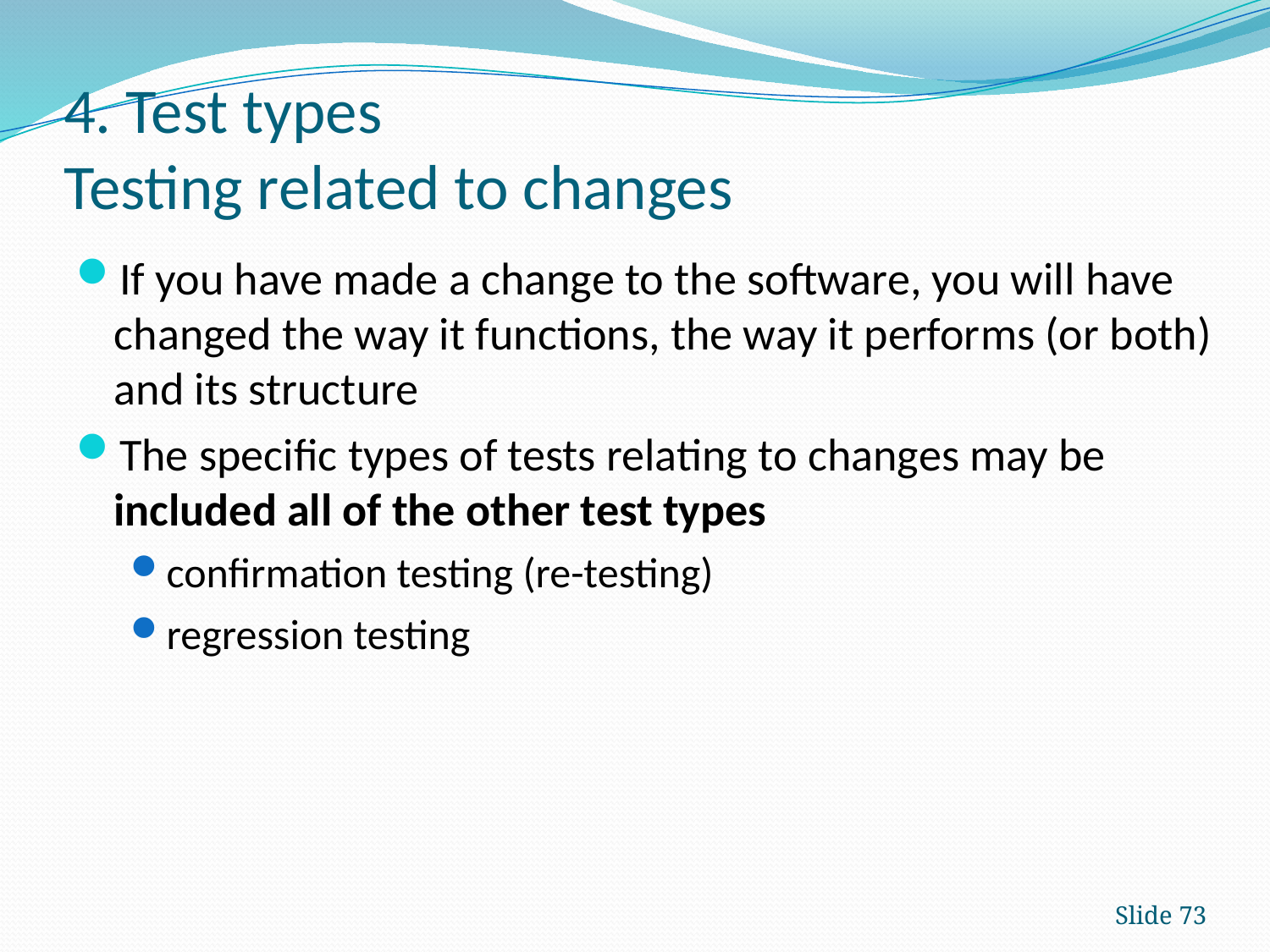

# 4. Test types Testing related to changes
If you have made a change to the software, you will have changed the way it functions, the way it performs (or both) and its structure
The specific types of tests relating to changes may be included all of the other test types
confirmation testing (re-testing)
regression testing
Slide 73